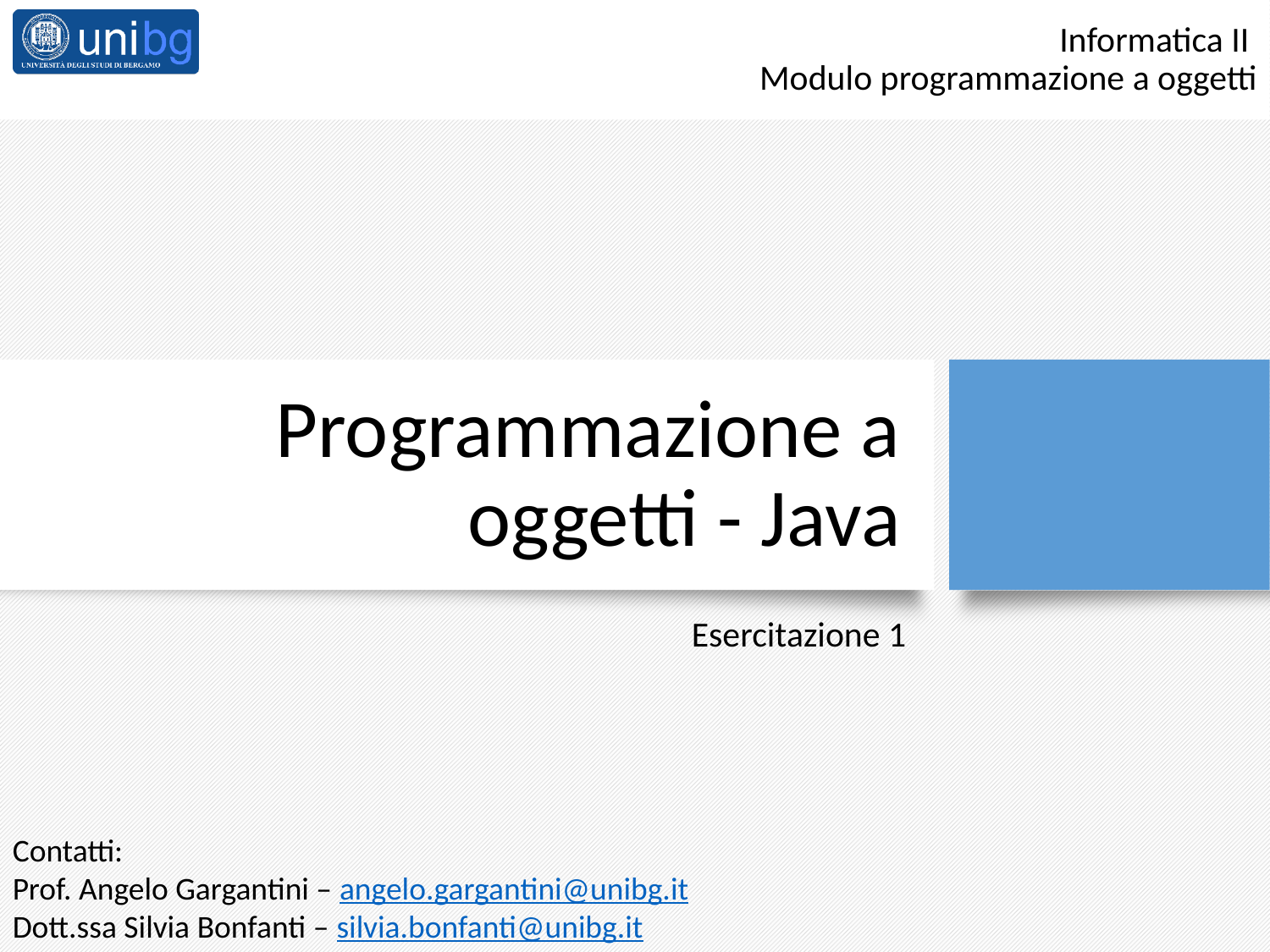

# Programmazione a oggetti - Java
Esercitazione 1
Contatti:
Prof. Angelo Gargantini – angelo.gargantini@unibg.it
Dott.ssa Silvia Bonfanti – silvia.bonfanti@unibg.it